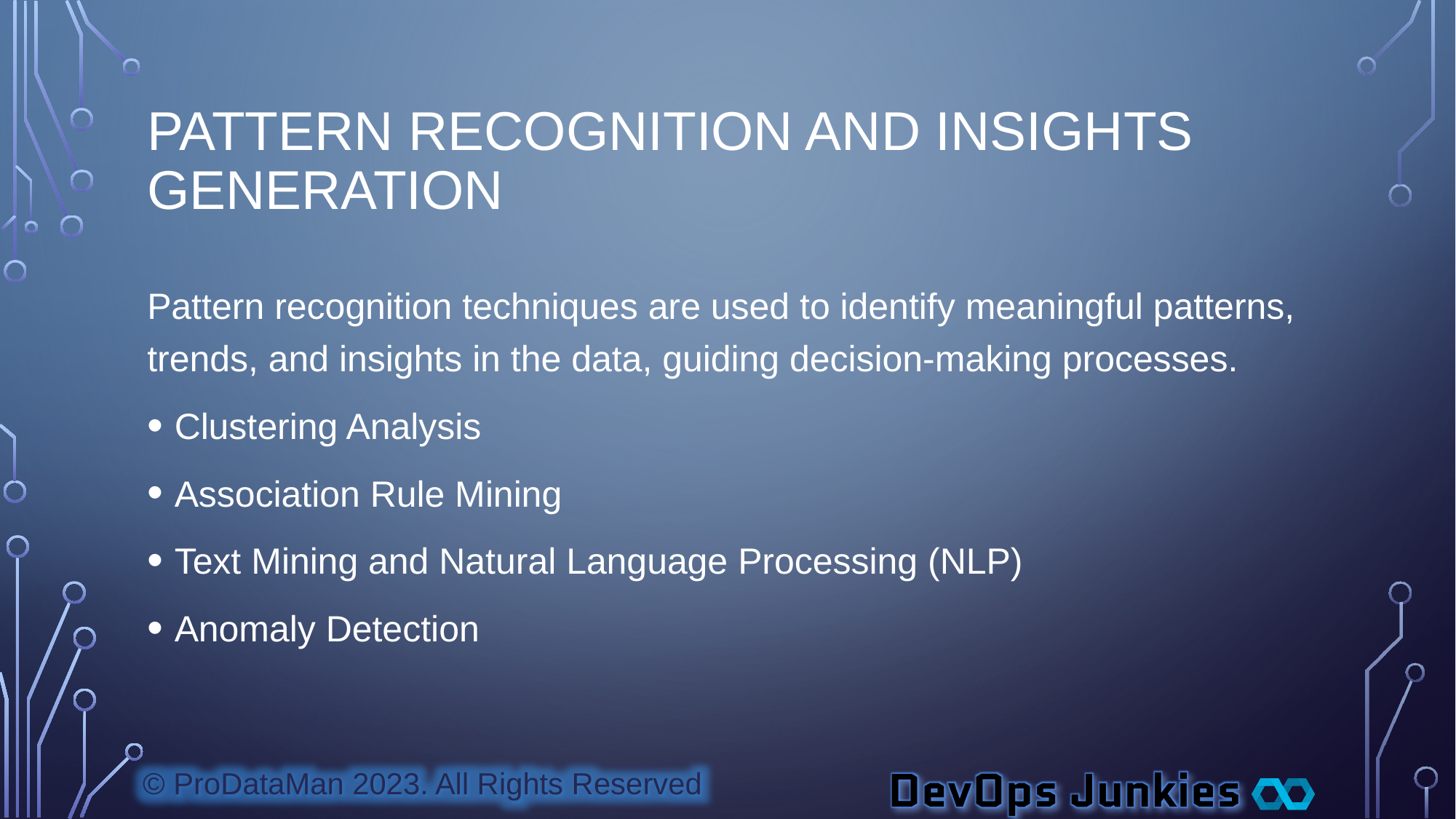

# Pattern Recognition and Insights Generation
Pattern recognition techniques are used to identify meaningful patterns, trends, and insights in the data, guiding decision-making processes.
Clustering Analysis
Association Rule Mining
Text Mining and Natural Language Processing (NLP)
Anomaly Detection